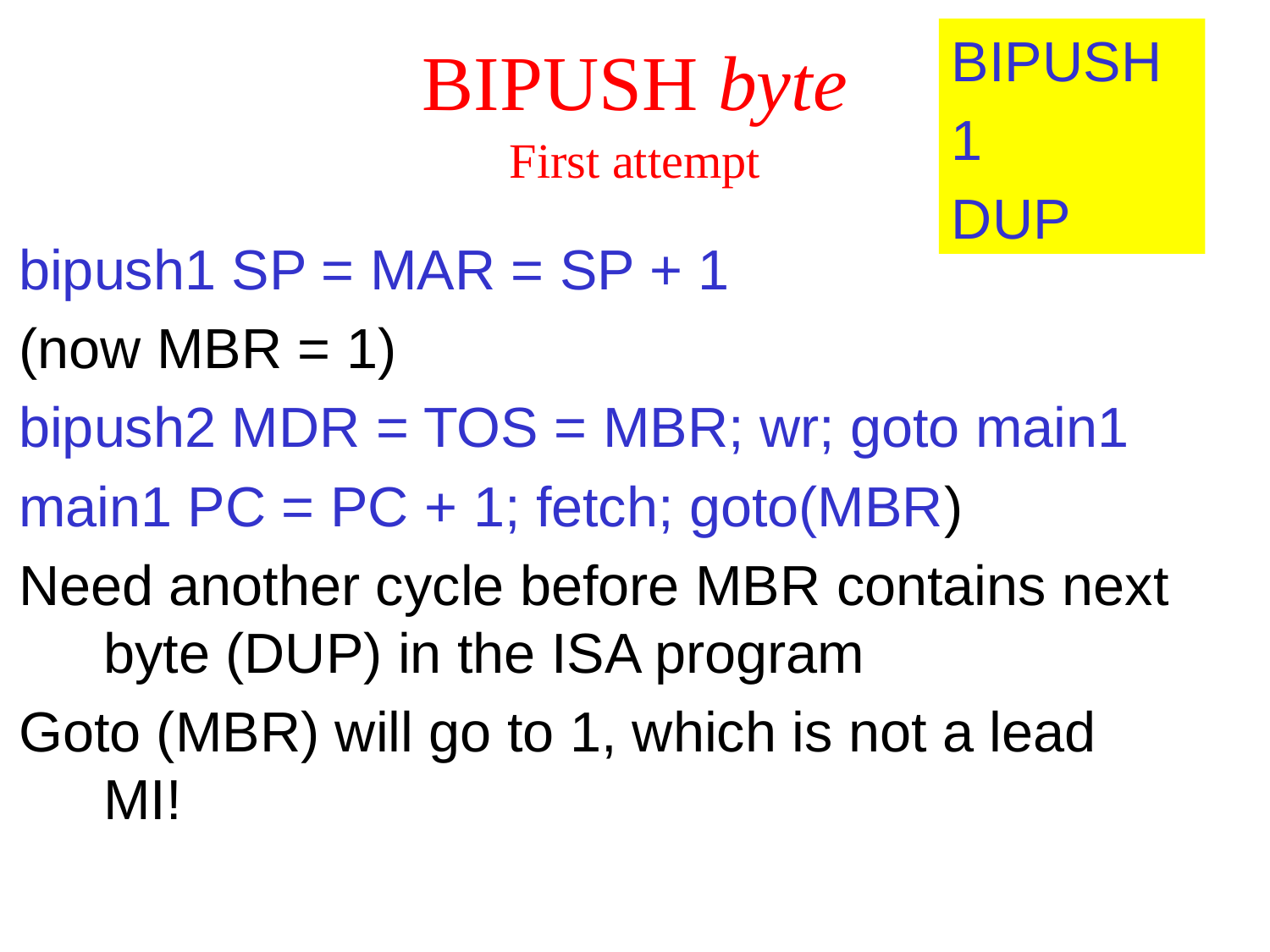

# BIPUSH byte
BIPUSH
1
DUP
First attempt
bipush1 SP = MAR = SP + 1
(now MBR = 1)
bipush2 MDR = TOS = MBR; wr; goto main1
main1 PC = PC + 1; fetch; goto(MBR)
Need another cycle before MBR contains next byte (DUP) in the ISA program
Goto (MBR) will go to 1, which is not a lead MI!